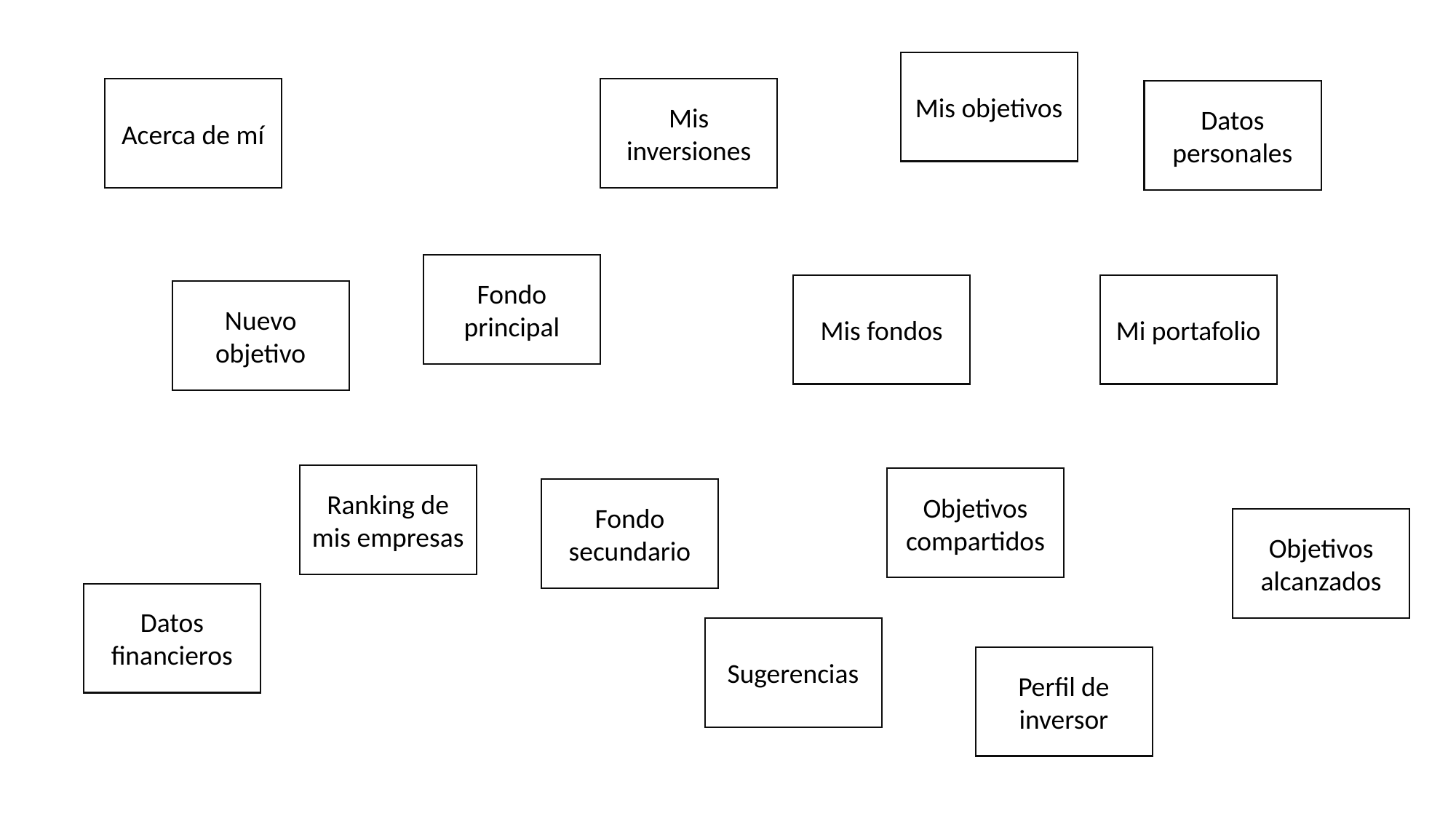

Mis objetivos
Acerca de mí
Mis inversiones
Datos personales
Fondo principal
Mis fondos
Mi portafolio
Nuevo objetivo
Ranking de mis empresas
Objetivos compartidos
Fondo secundario
Objetivos alcanzados
Datos financieros
Sugerencias
Perfil de inversor